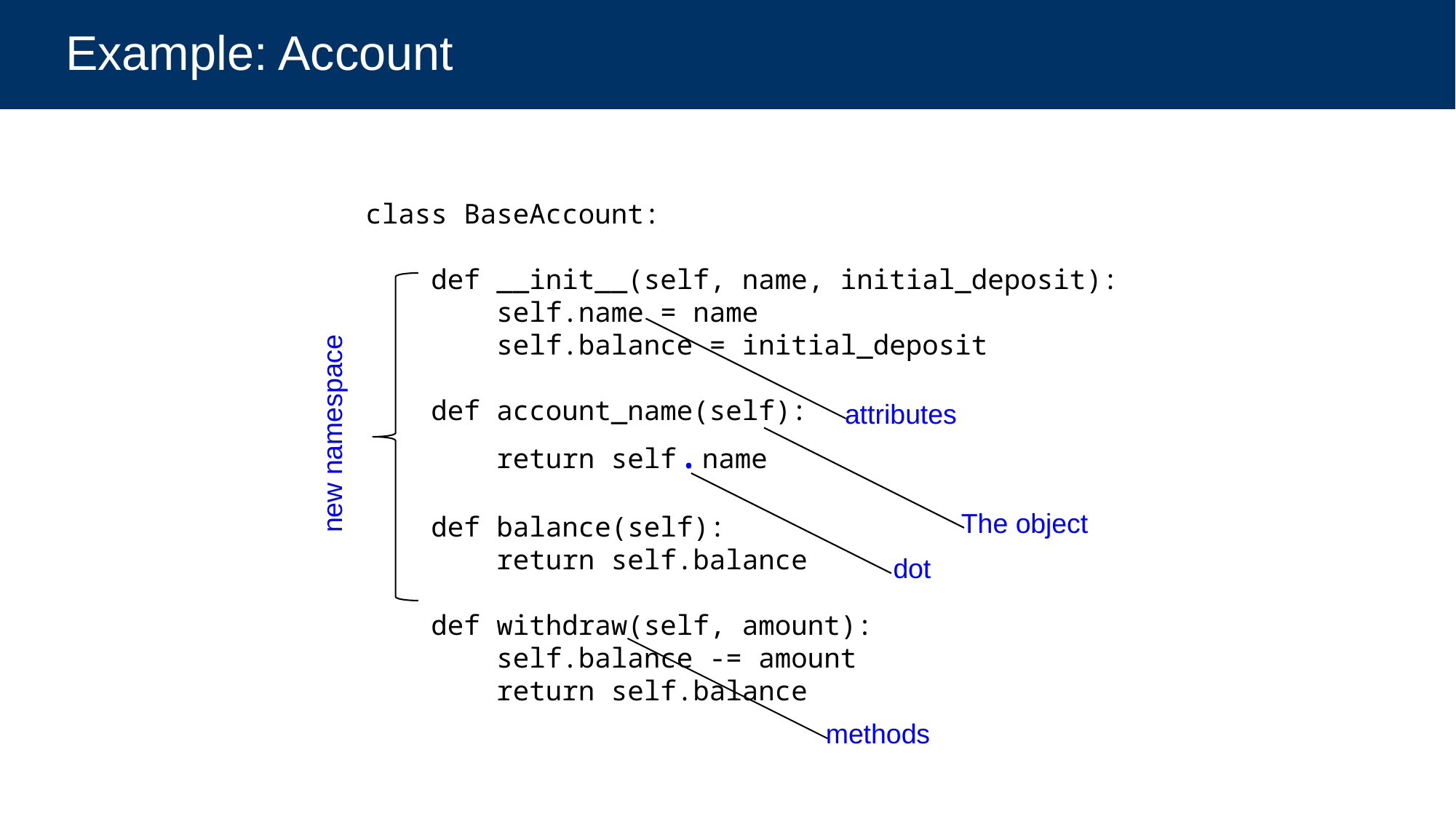

# Example: Account
class BaseAccount:

    def __init__(self, name, initial_deposit):
        self.name = name
        self.balance = initial_deposit

    def account_name(self):
        return self.name

    def balance(self):
        return self.balance

    def withdraw(self, amount):
        self.balance -= amount
        return self.balance

new namespace
attributes
The object
dot
methods